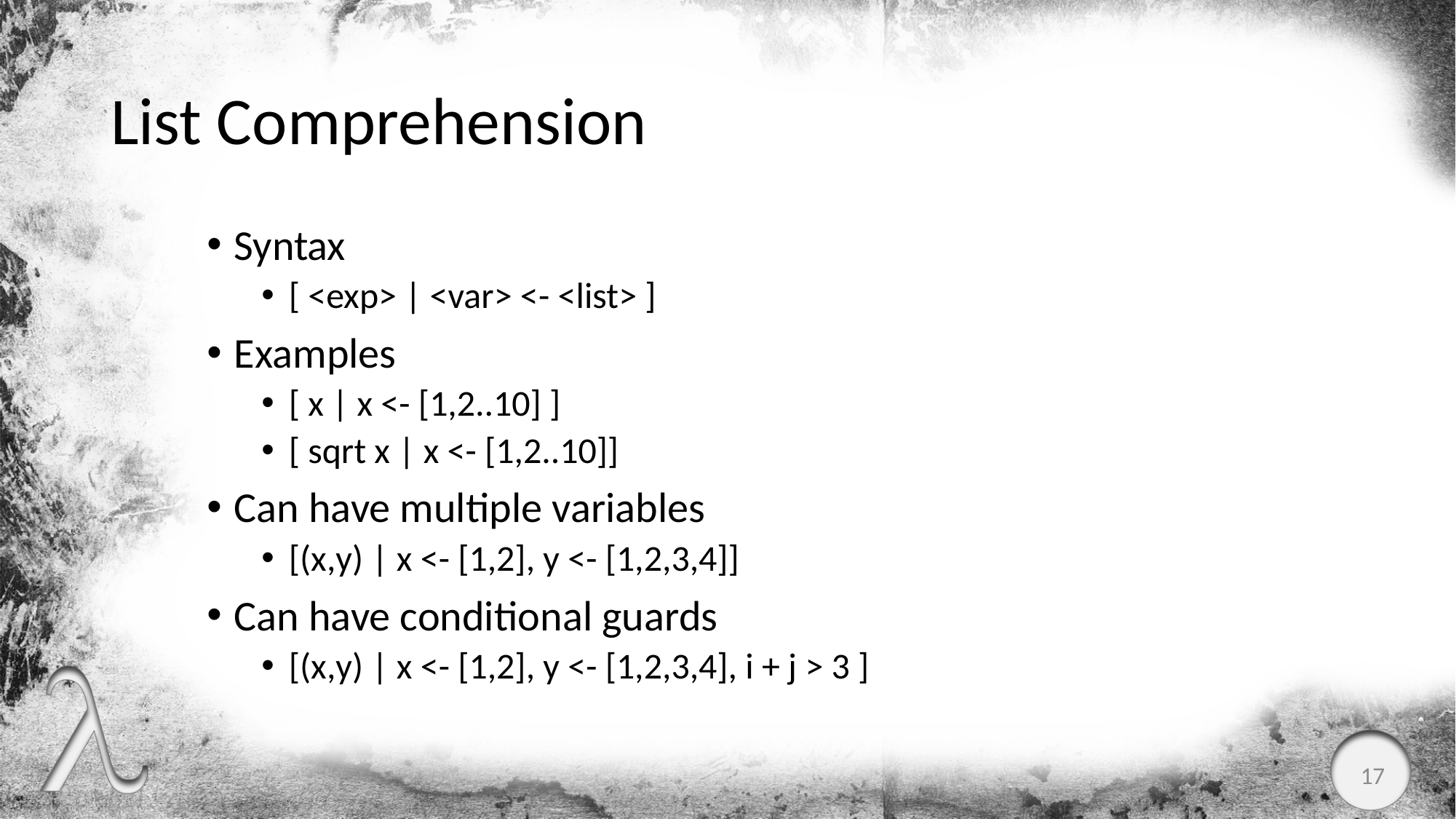

# List Comprehension
Syntax
[ <exp> | <var> <- <list> ]
Examples
[ x | x <- [1,2..10] ]
[ sqrt x | x <- [1,2..10]]
Can have multiple variables
[(x,y) | x <- [1,2], y <- [1,2,3,4]]
Can have conditional guards
[(x,y) | x <- [1,2], y <- [1,2,3,4], i + j > 3 ]
17